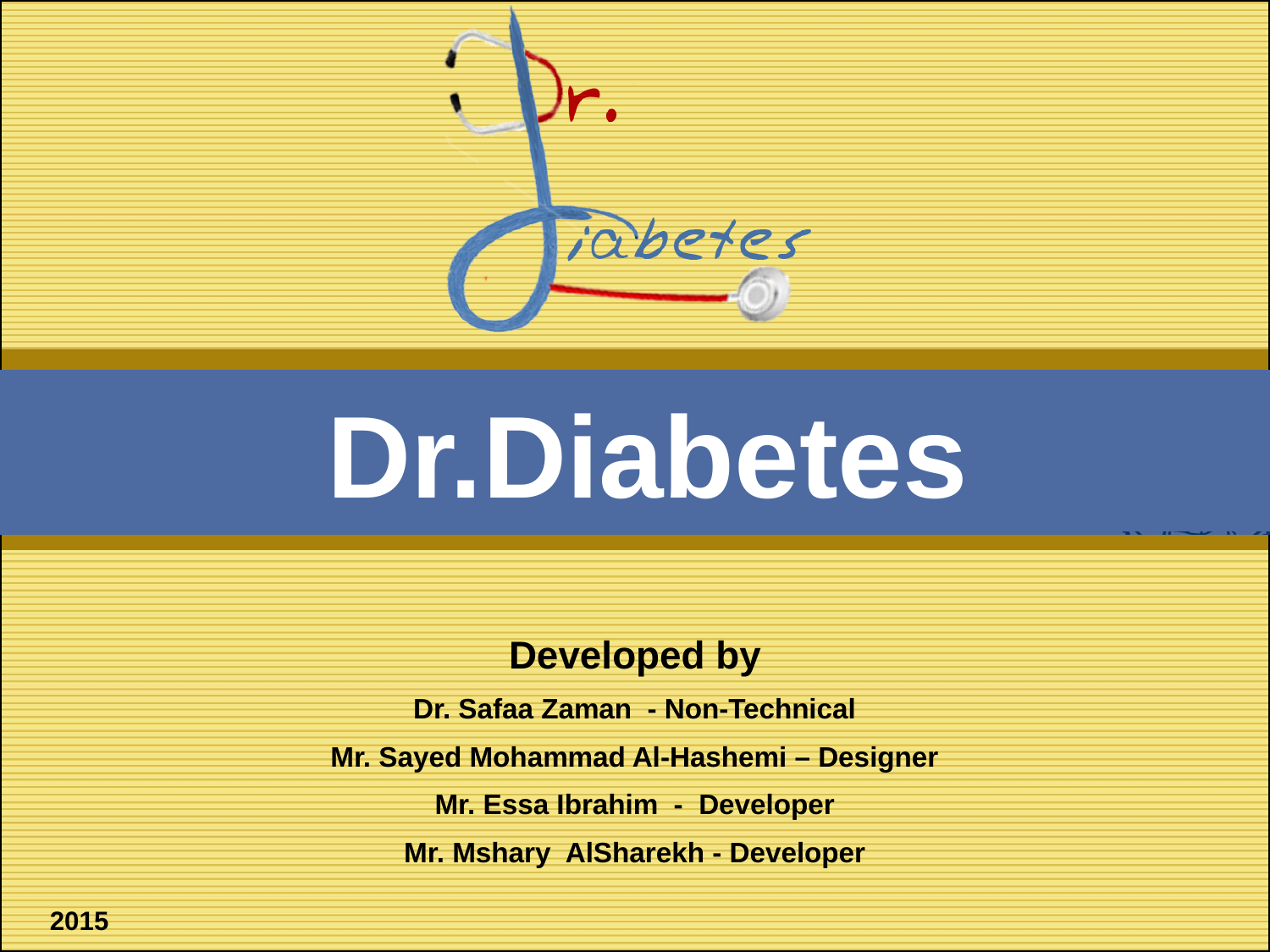

Dr.Diabetes
Developed by
Dr. Safaa Zaman  - Non-Technical
Mr. Sayed Mohammad Al-Hashemi – Designer
Mr. Essa Ibrahim  -  Developer
Mr. Mshary  AlSharekh - Developer
2015